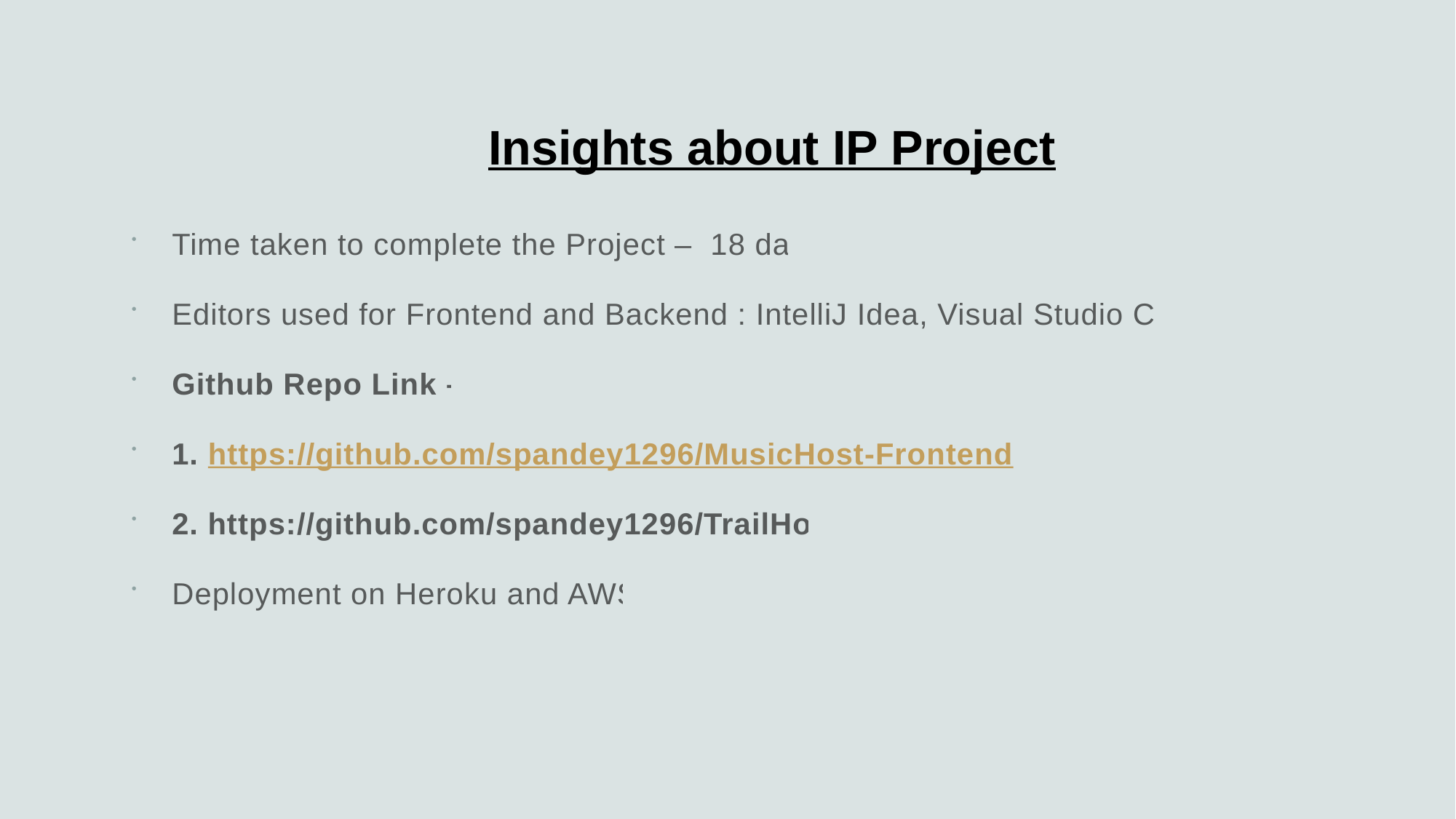

# Insights about IP Project
Time taken to complete the Project –  18 days
Editors used for Frontend and Backend : IntelliJ Idea, Visual Studio Code
Github Repo Link –
1. https://github.com/spandey1296/MusicHost-Frontend
2. https://github.com/spandey1296/TrailHost
Deployment on Heroku and AWS.